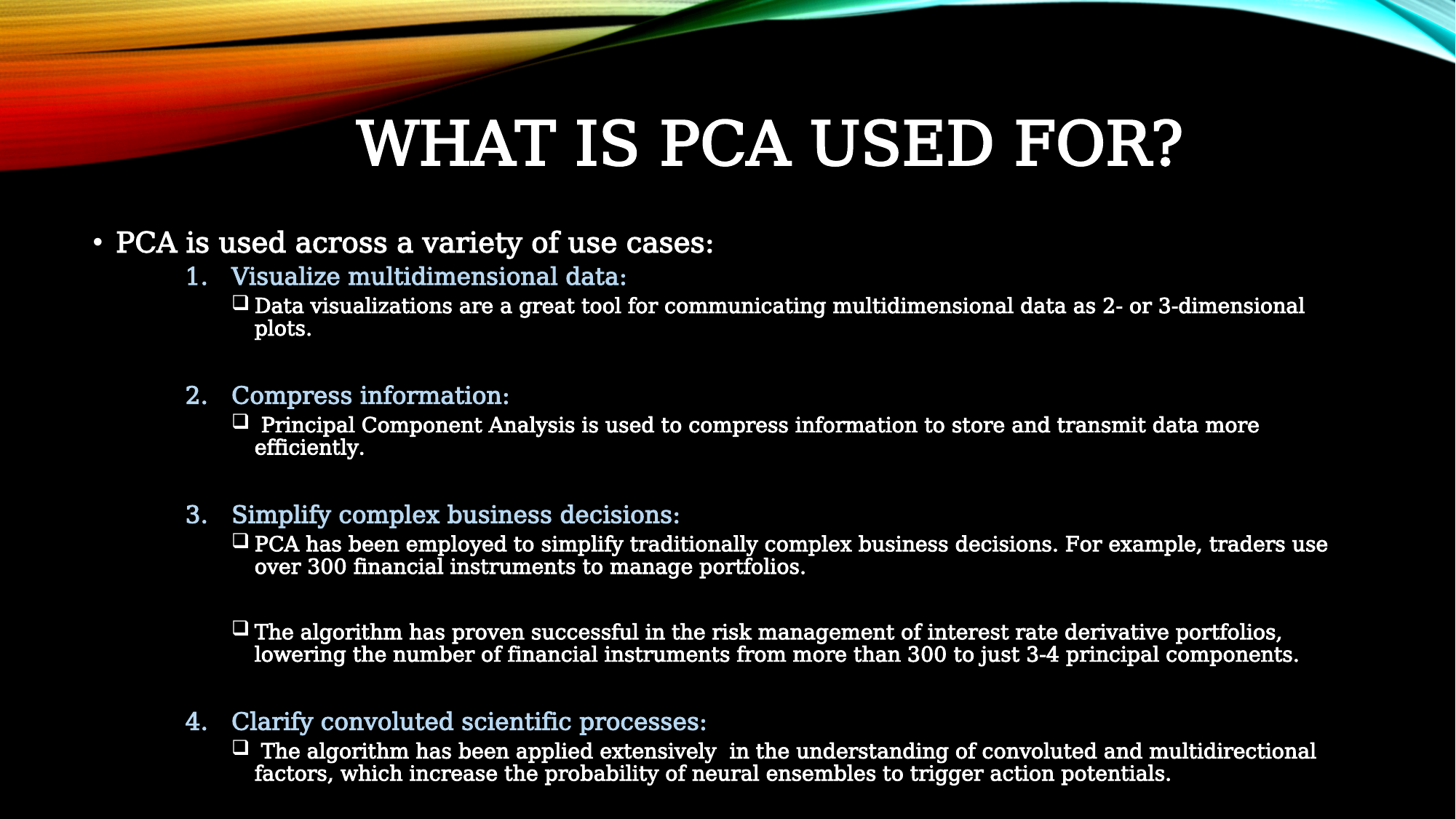

# What is PCA used for?
PCA is used across a variety of use cases:
Visualize multidimensional data:
Data visualizations are a great tool for communicating multidimensional data as 2- or 3-dimensional plots.

Compress information:
 Principal Component Analysis is used to compress information to store and transmit data more efficiently.

Simplify complex business decisions:
PCA has been employed to simplify traditionally complex business decisions. For example, traders use over 300 financial instruments to manage portfolios.

The algorithm has proven successful in the risk management of interest rate derivative portfolios, lowering the number of financial instruments from more than 300 to just 3-4 principal components.

Clarify convoluted scientific processes:
 The algorithm has been applied extensively  in the understanding of convoluted and multidirectional factors, which increase the probability of neural ensembles to trigger action potentials.